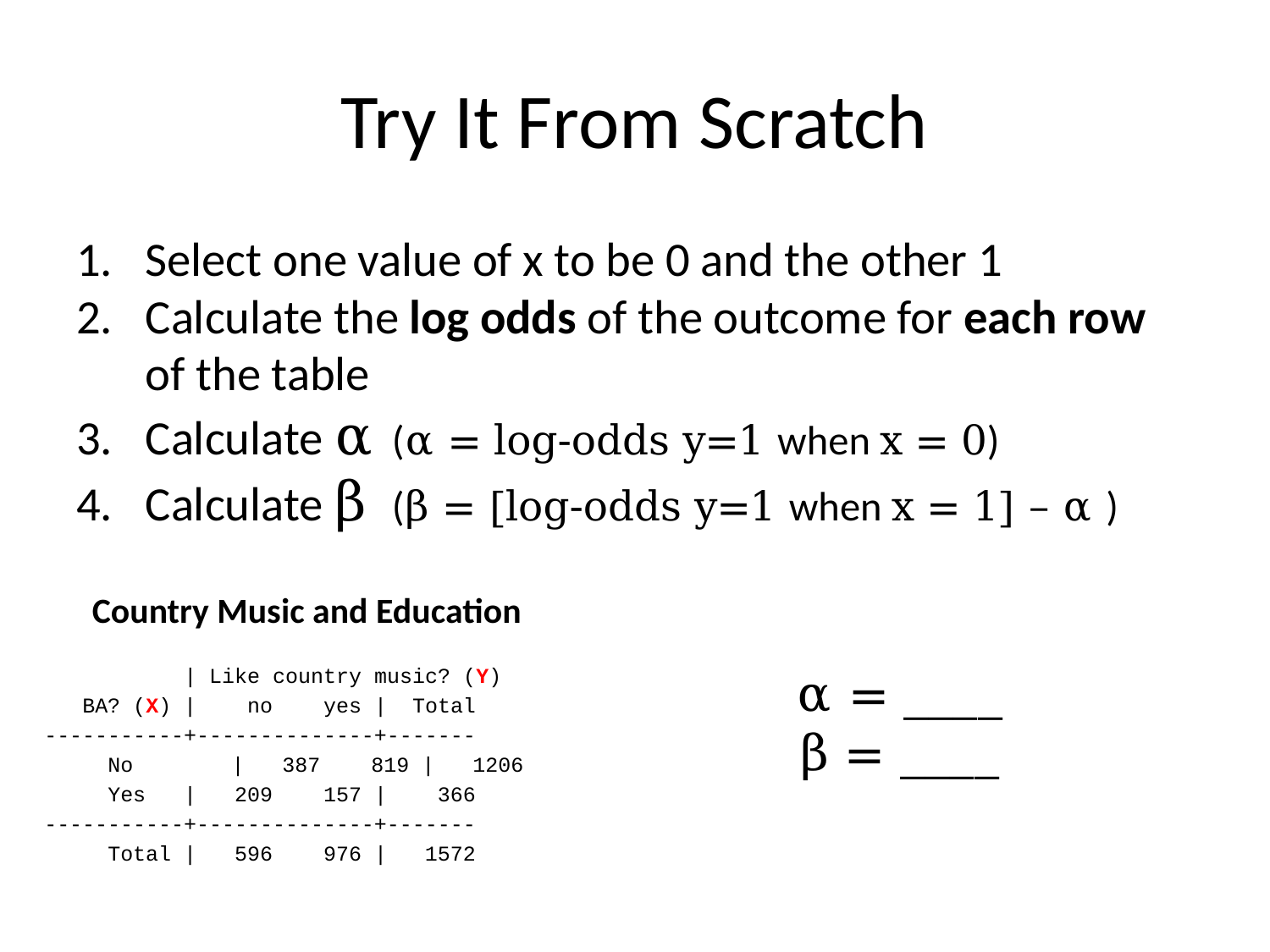

# Try It From Scratch
Select one value of x to be 0 and the other 1
Calculate the log odds of the outcome for each row of the table
Calculate α 	(α = log-odds y=1 when x = 0)
Calculate β	(β = [log-odds y=1 when x = 1] – α )
Country Music and Education
           | Like country music? (Y)
   BA? (X) |    no    yes |  Total
-----------+--------------+-------
     No	 |   387    819 |   1206
     Yes   |   209    157 |    366
-----------+--------------+-------
     Total |   596    976 |   1572
α = ____
β = ____